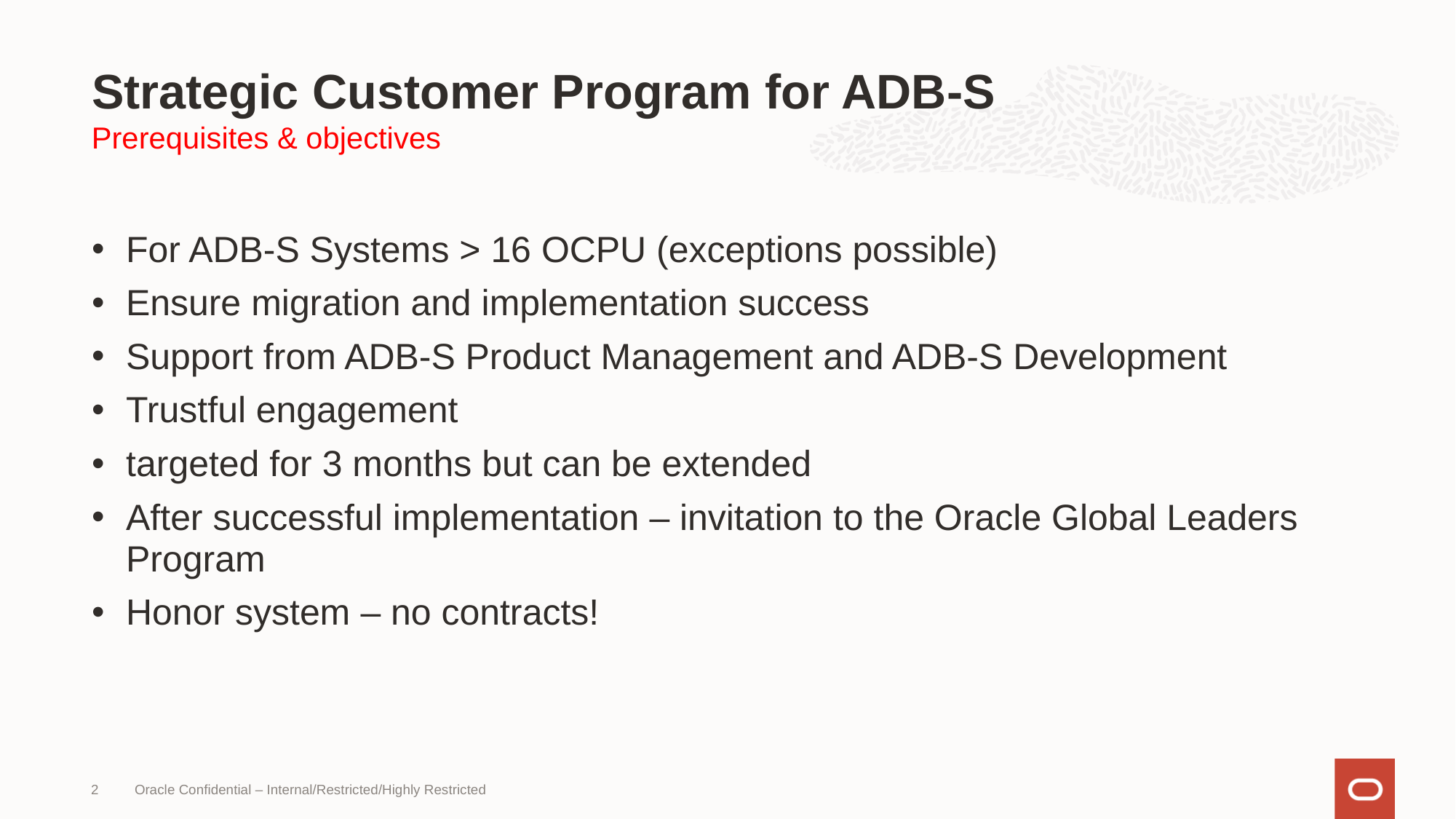

# Strategic Customer Program for ADB-S
Prerequisites & objectives
For ADB-S Systems > 16 OCPU (exceptions possible)
Ensure migration and implementation success
Support from ADB-S Product Management and ADB-S Development
Trustful engagement
targeted for 3 months but can be extended
After successful implementation – invitation to the Oracle Global Leaders Program
Honor system – no contracts!

2
Oracle Confidential – Internal/Restricted/Highly Restricted